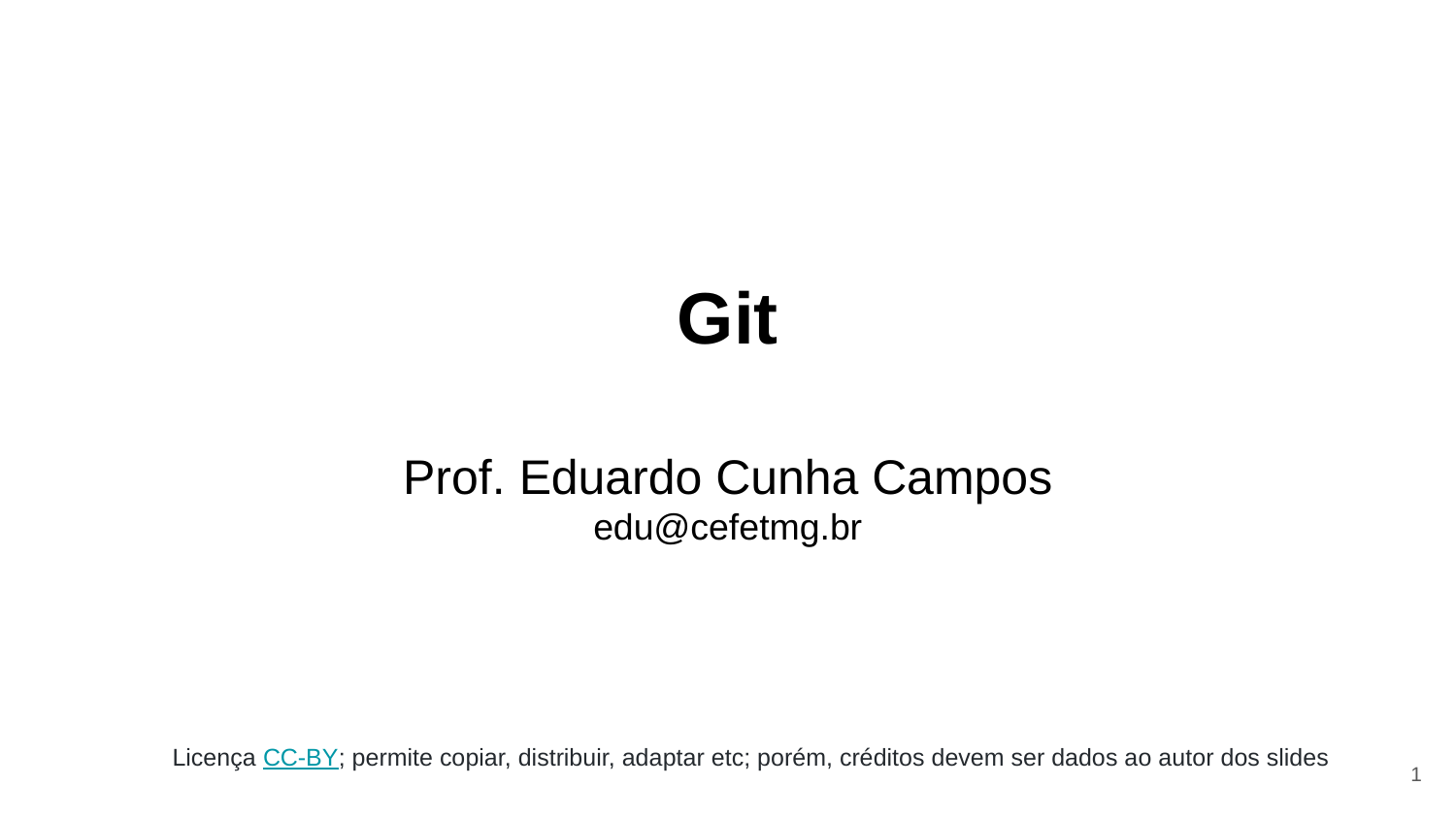

# Git

Prof. Eduardo Cunha Campos
edu@cefetmg.br
Licença CC-BY; permite copiar, distribuir, adaptar etc; porém, créditos devem ser dados ao autor dos slides
1